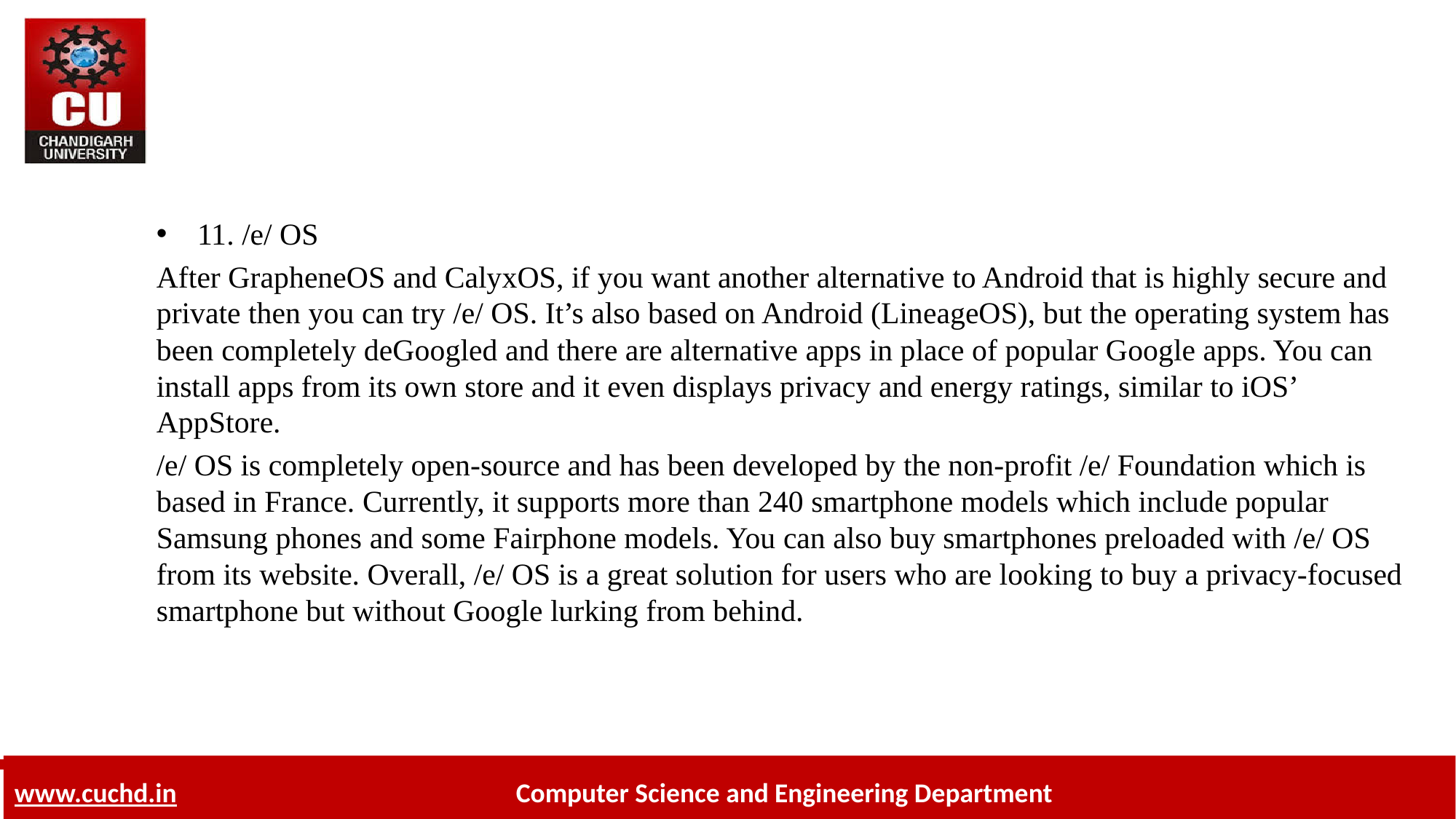

11. /e/ OS
After GrapheneOS and CalyxOS, if you want another alternative to Android that is highly secure and private then you can try /e/ OS. It’s also based on Android (LineageOS), but the operating system has been completely deGoogled and there are alternative apps in place of popular Google apps. You can install apps from its own store and it even displays privacy and energy ratings, similar to iOS’ AppStore.
/e/ OS is completely open-source and has been developed by the non-profit /e/ Foundation which is based in France. Currently, it supports more than 240 smartphone models which include popular Samsung phones and some Fairphone models. You can also buy smartphones preloaded with /e/ OS from its website. Overall, /e/ OS is a great solution for users who are looking to buy a privacy-focused smartphone but without Google lurking from behind.